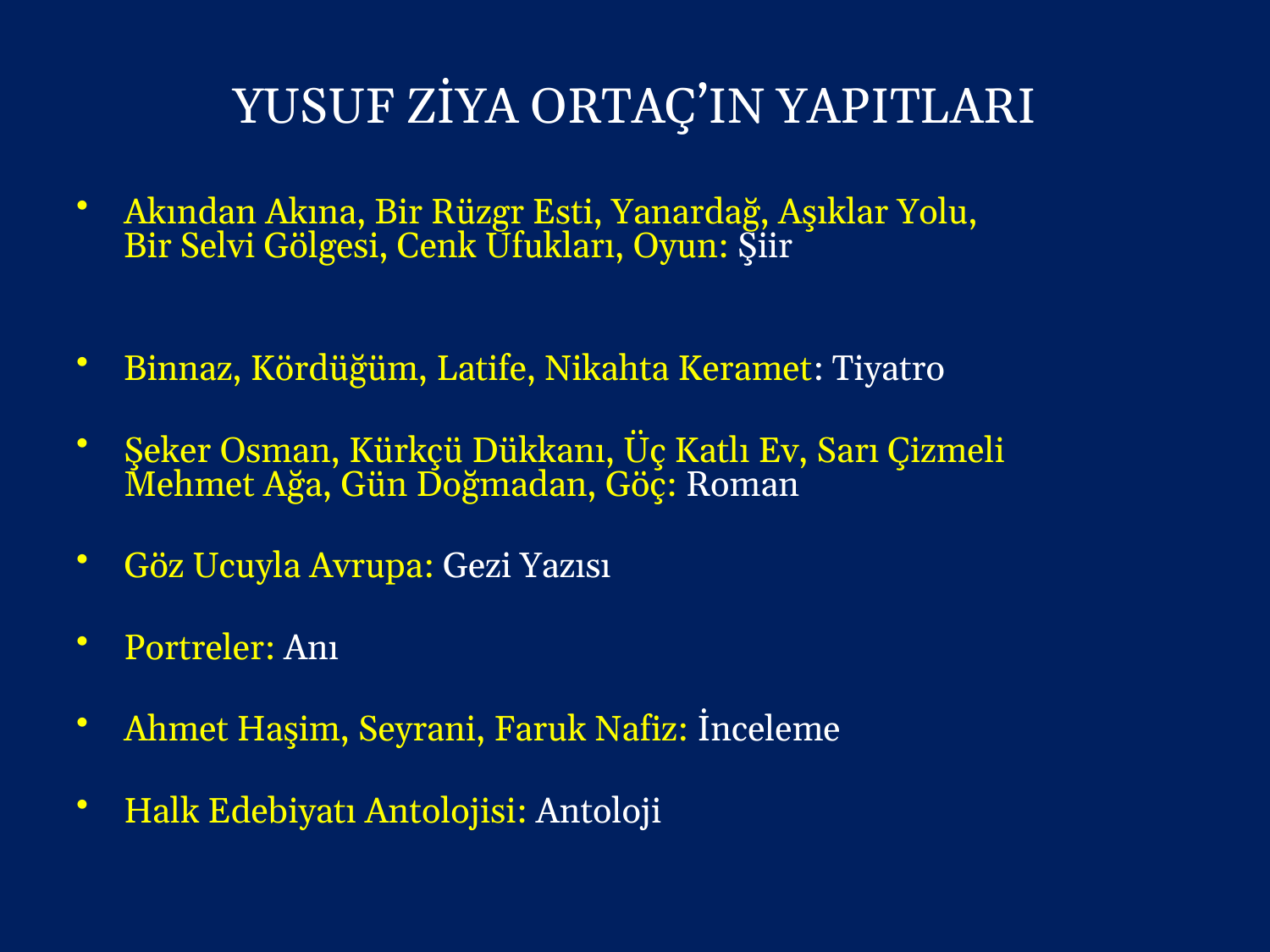

# YUSUF ZİYA ORTAÇ’IN YAPITLARI
Akından Akına, Bir Rüzgr Esti, Yanardağ, Aşıklar Yolu, Bir Selvi Gölgesi, Cenk Ufukları, Oyun: Şiir

Binnaz, Kördüğüm, Latife, Nikahta Keramet: Tiyatro

Şeker Osman, Kürkçü Dükkanı, Üç Katlı Ev, Sarı Çizmeli Mehmet Ağa, Gün Doğmadan, Göç: Roman

Göz Ucuyla Avrupa: Gezi Yazısı

Portreler: Anı

Ahmet Haşim, Seyrani, Faruk Nafiz: İnceleme

Halk Edebiyatı Antolojisi: Antoloji